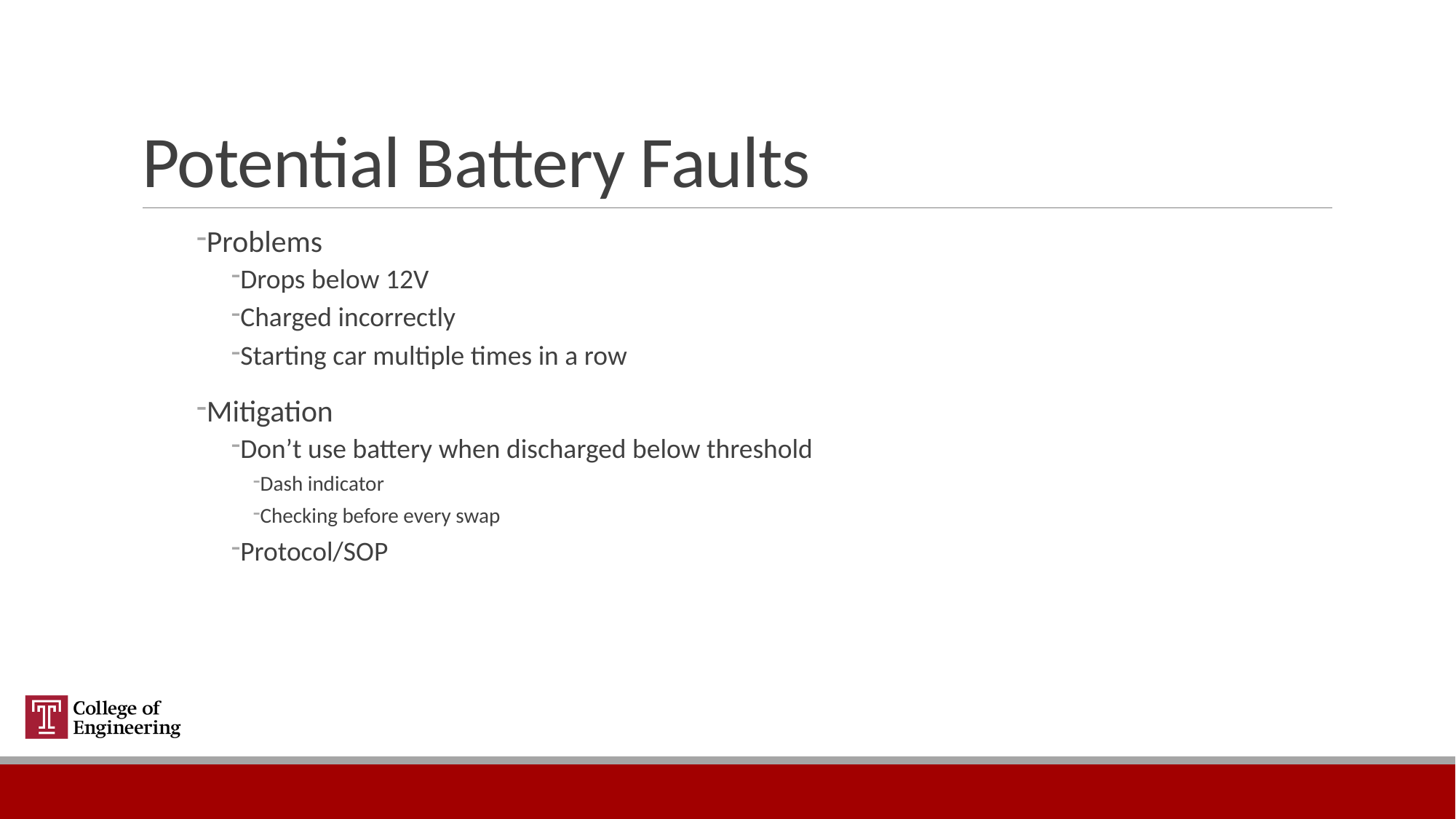

# Potential Battery Faults
Problems
Drops below 12V
Charged incorrectly
Starting car multiple times in a row
Mitigation
Don’t use battery when discharged below threshold
Dash indicator
Checking before every swap
Protocol/SOP